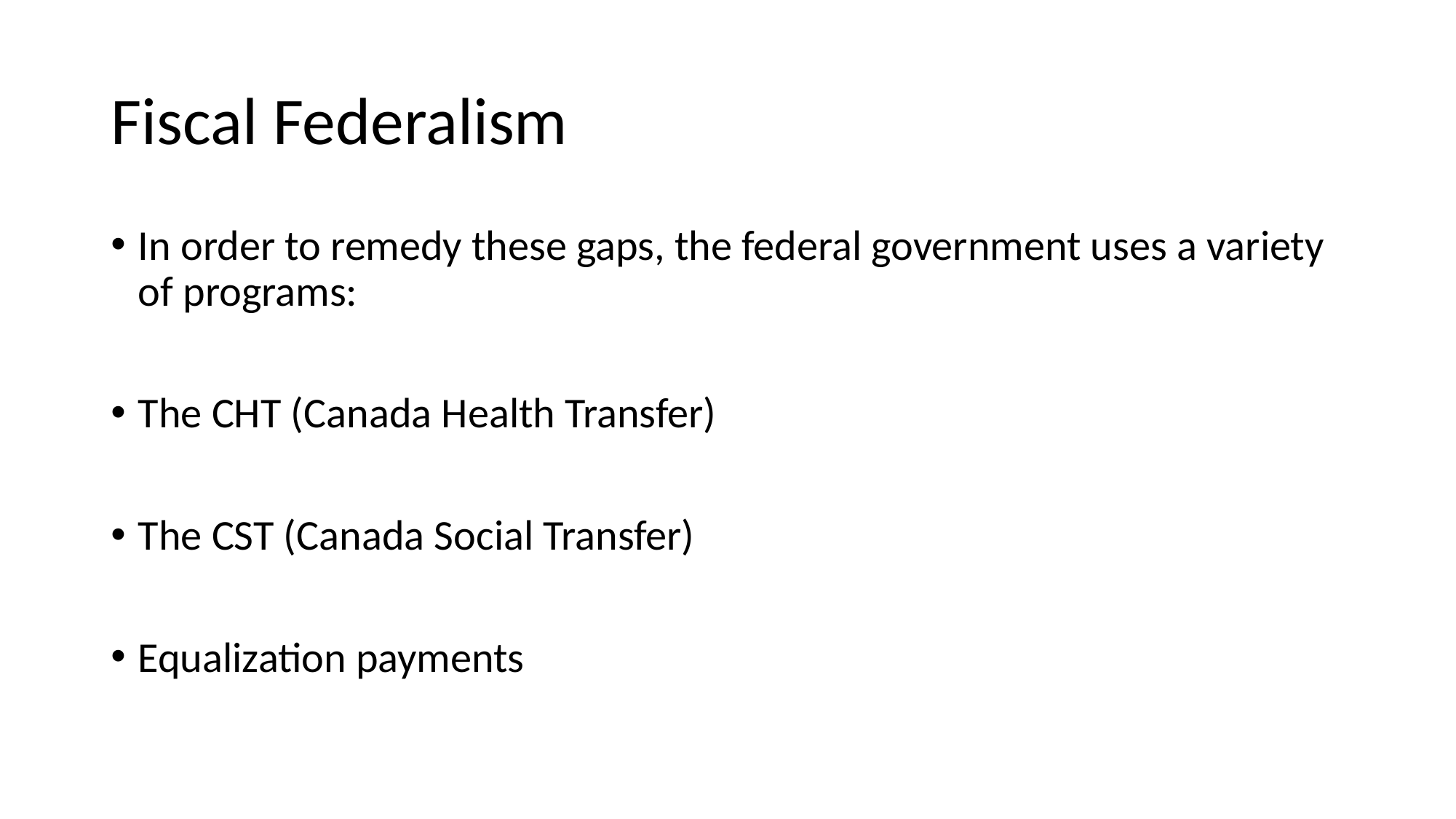

# Fiscal Federalism
In order to remedy these gaps, the federal government uses a variety of programs:

The CHT (Canada Health Transfer)

The CST (Canada Social Transfer)

Equalization payments